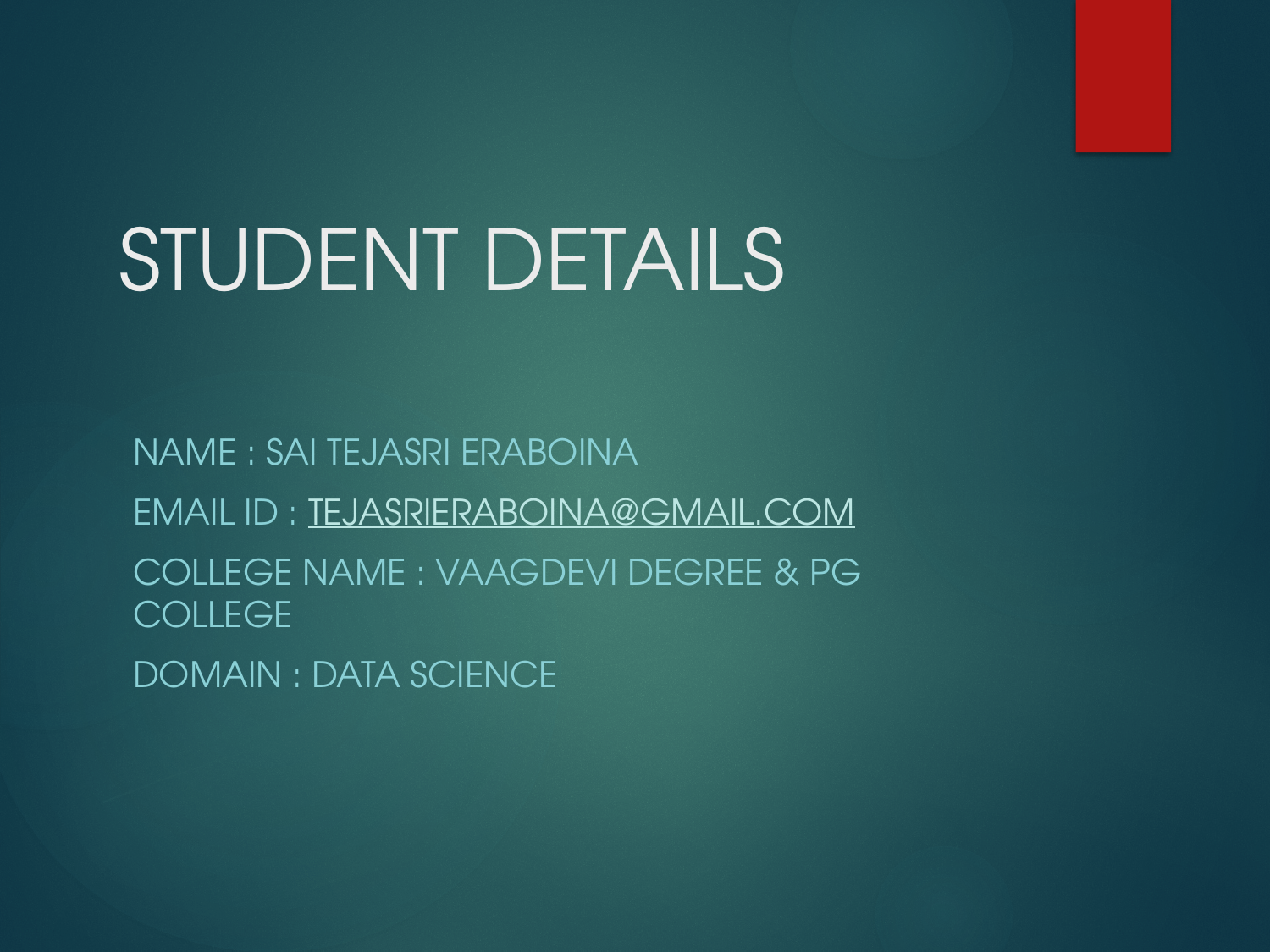

# STUDENT DETAILS
Name : Sai tejasri Eraboina
Email id : tejasrieraboina@gmail.com
College Name : Vaagdevi Degree & Pg college
Domain : Data Science